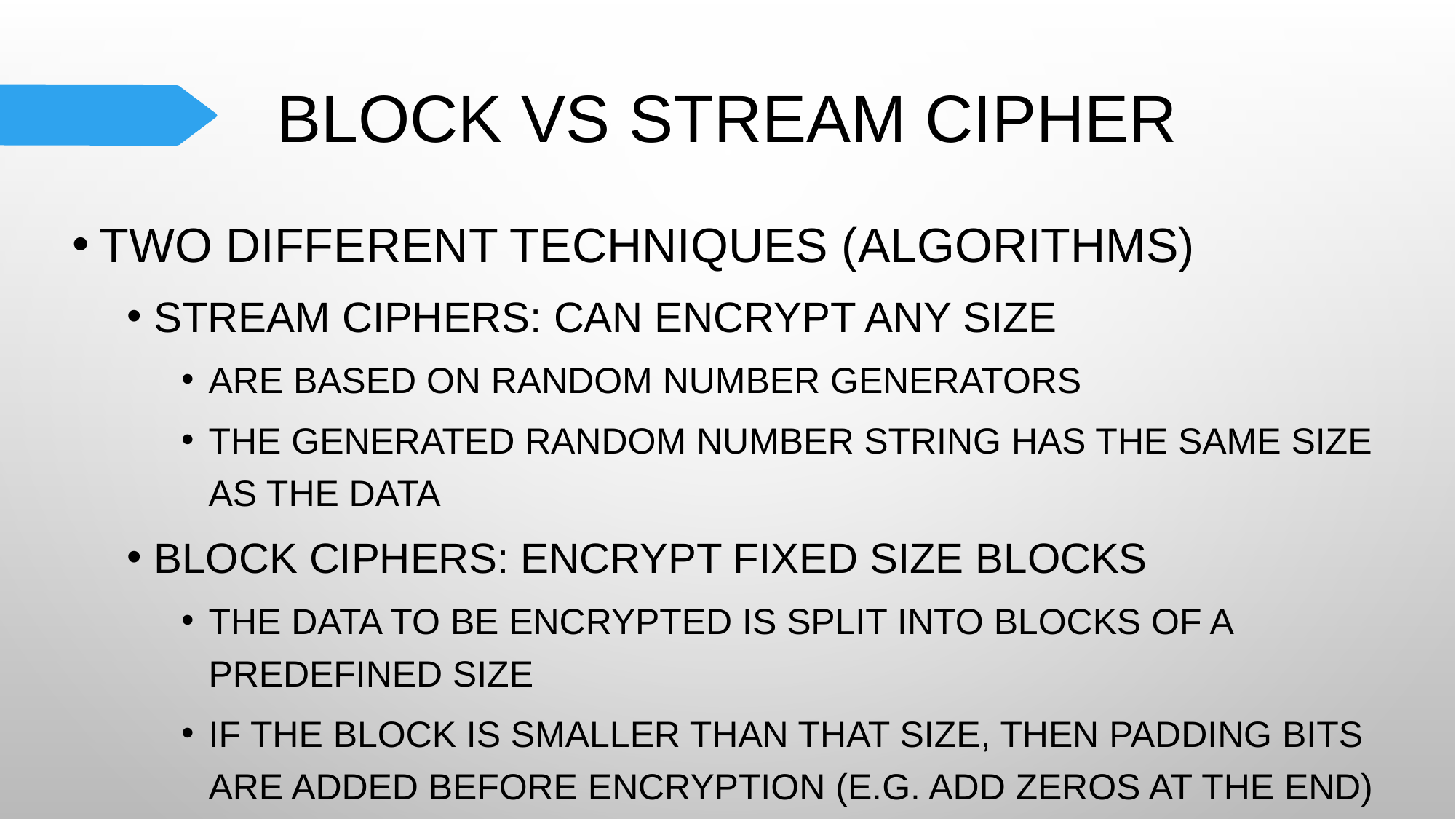

# Block Vs Stream Cipher
Two different techniques (algorithms)
Stream ciphers: can encrypt any size
Are based on random number generators
The generated random number string has the same size as the data
Block ciphers: encrypt fixed size blocks
The data to be encrypted is split into blocks of a predefined size
If the block is smaller than that size, then padding bits are added before encryption (e.g. add zeros at the end)
Example: DES and IDEA use 64 bit blocks, AES uses 128 bit block